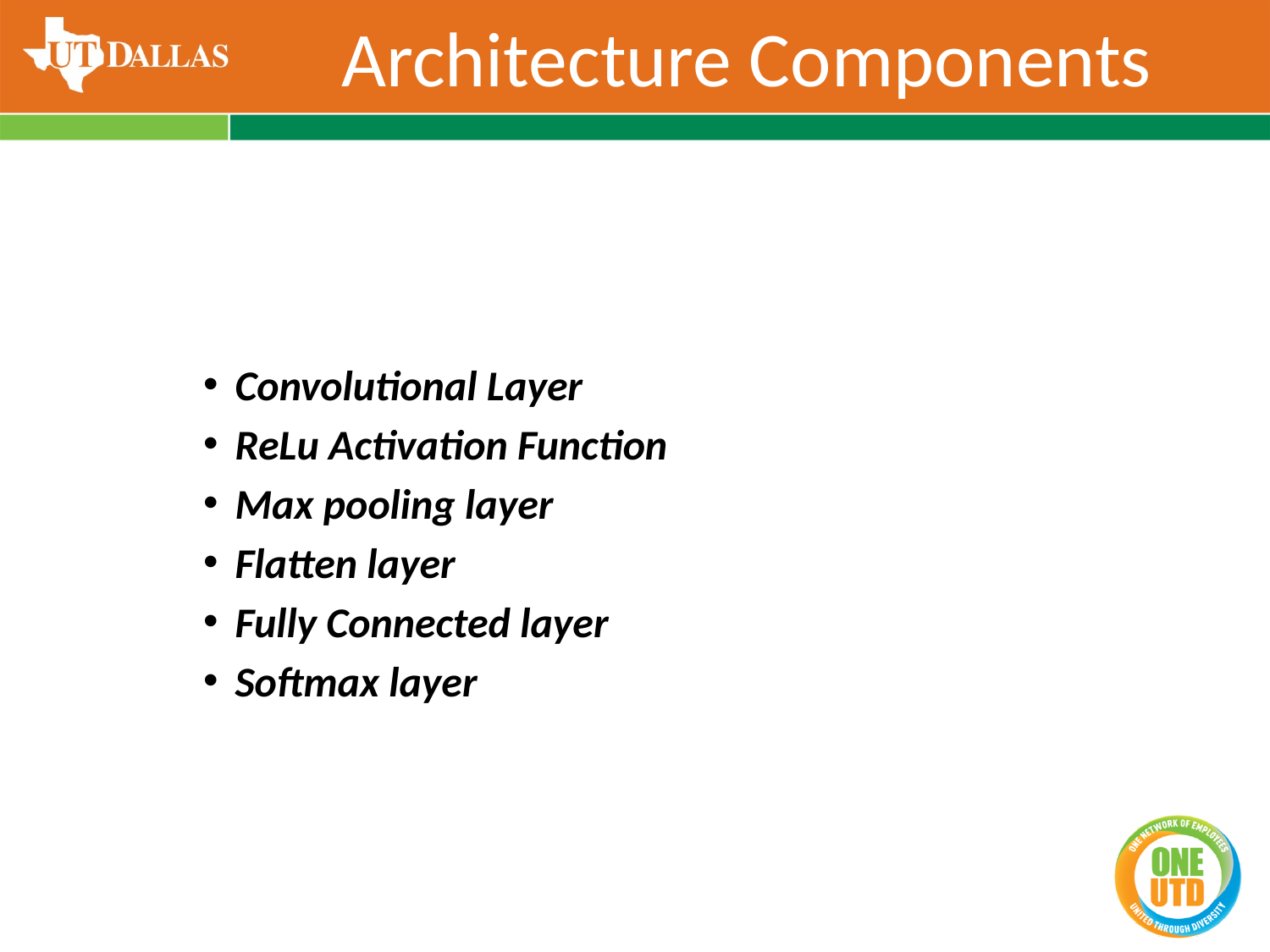

# Architecture Components

Convolutional Layer
ReLu Activation Function
Max pooling layer
Flatten layer
Fully Connected layer
Softmax layer